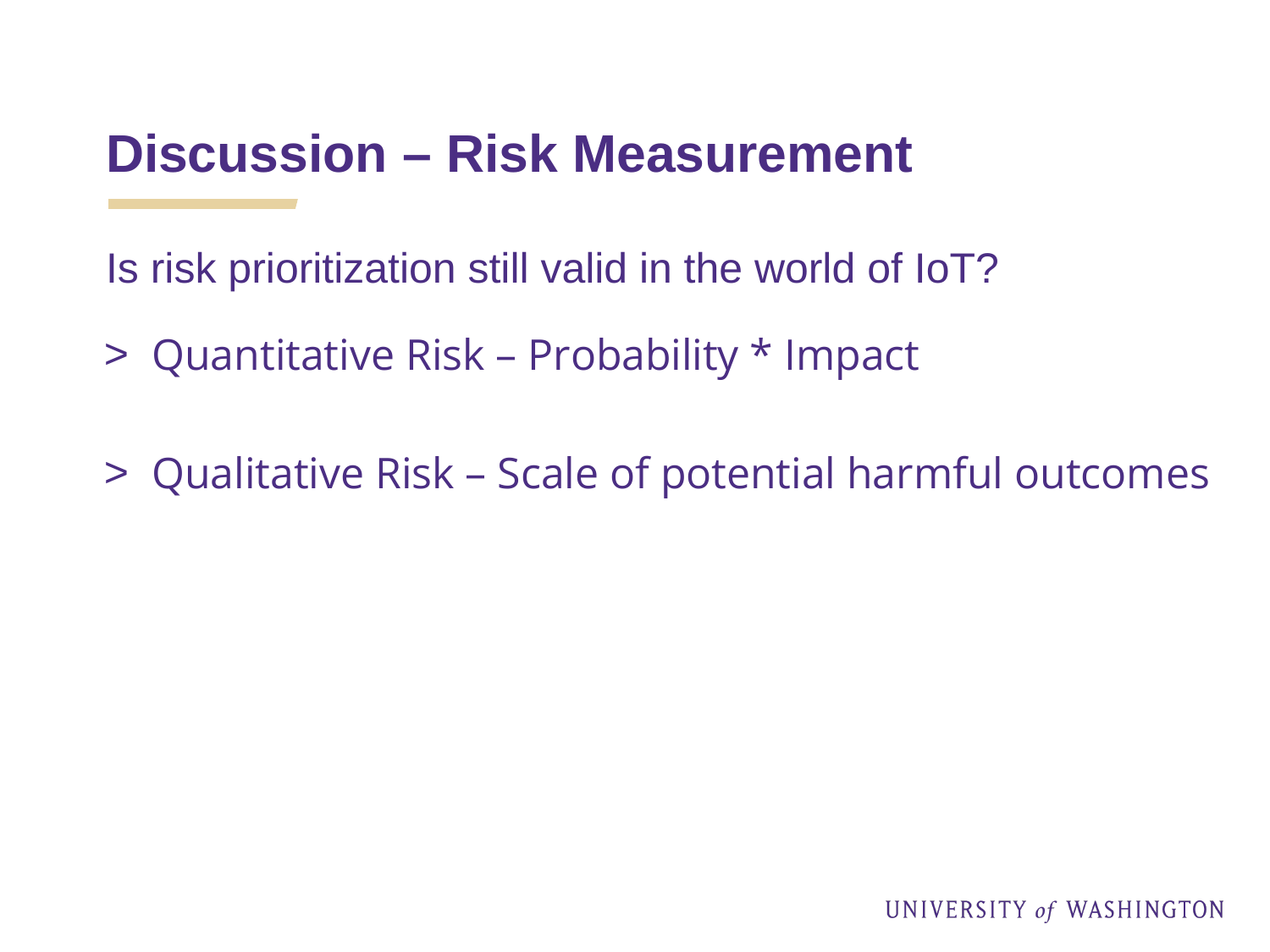

# Discussion – Risk Measurement
Is risk prioritization still valid in the world of IoT?
Quantitative Risk – Probability * Impact

Qualitative Risk – Scale of potential harmful outcomes